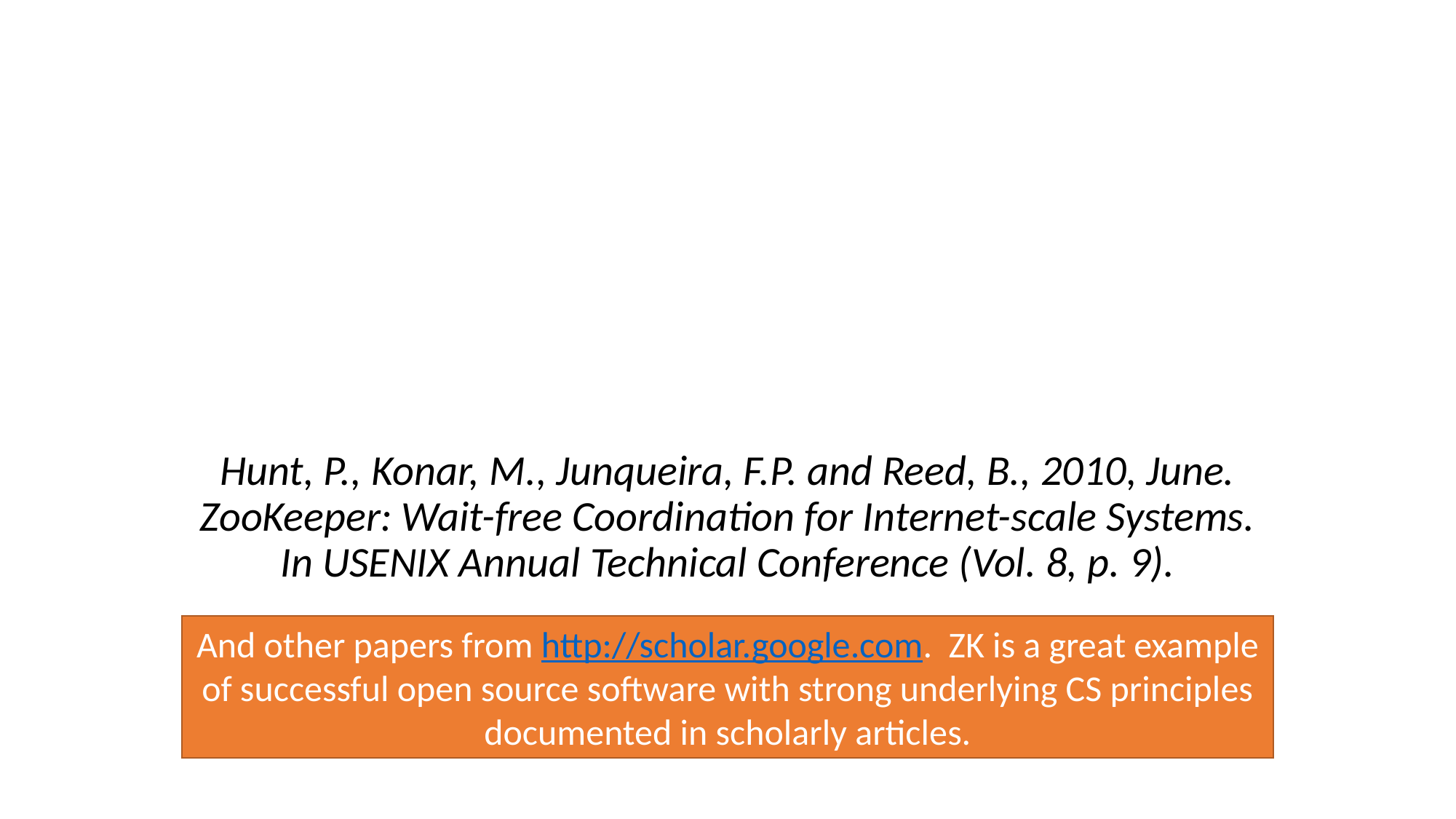

# Apache Zookeeper
Hunt, P., Konar, M., Junqueira, F.P. and Reed, B., 2010, June. ZooKeeper: Wait-free Coordination for Internet-scale Systems. In USENIX Annual Technical Conference (Vol. 8, p. 9).
And other papers from http://scholar.google.com.  ZK is a great example of successful open source software with strong underlying CS principles documented in scholarly articles.